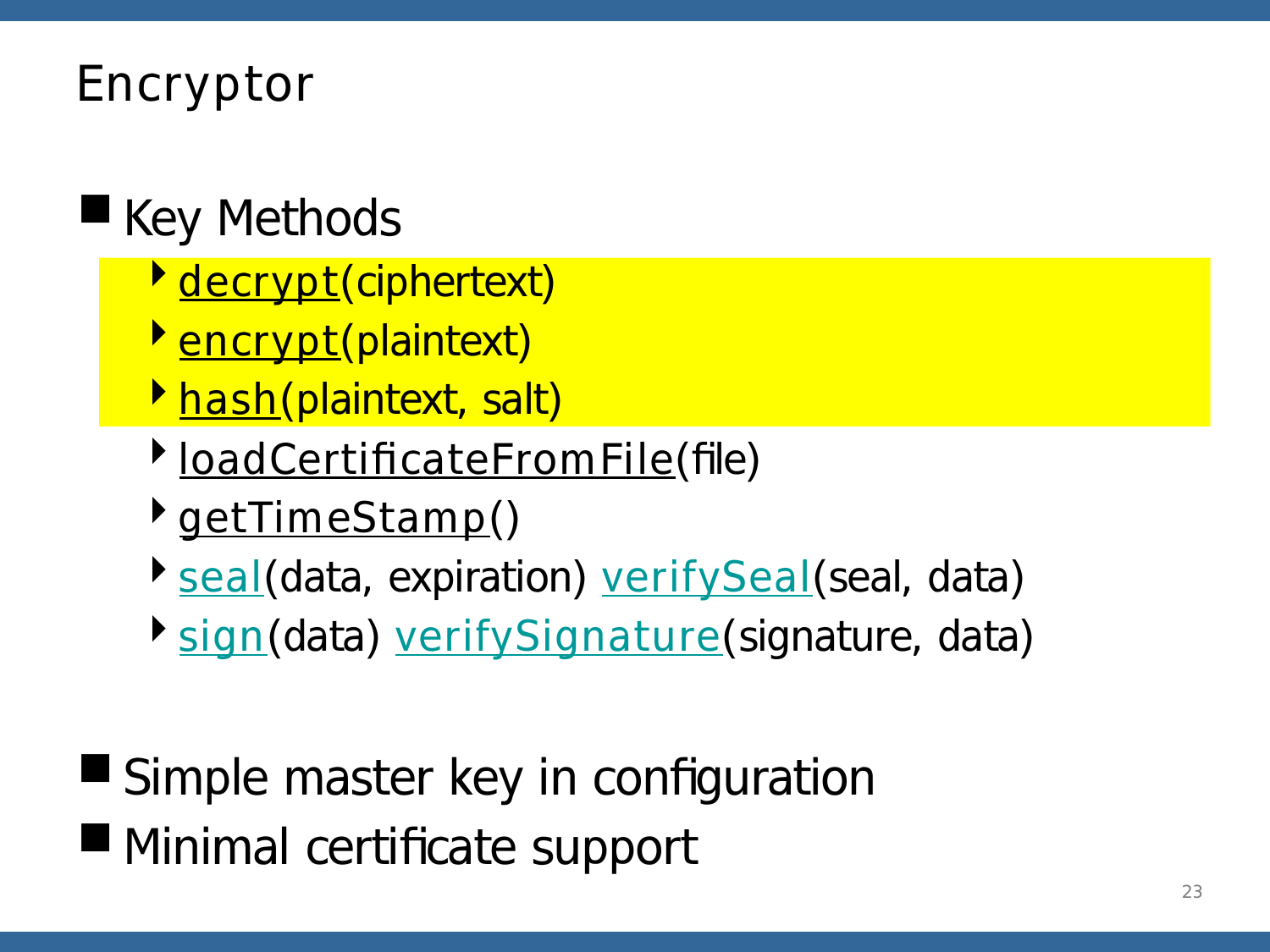

# Encryptor
Key Methods
decrypt(ciphertext)
encrypt(plaintext)
hash(plaintext, salt)
loadCertificateFromFile(file)
getTimeStamp()
seal(data, expiration) verifySeal(seal, data)
sign(data) verifySignature(signature, data)

Simple master key in configuration
Minimal certificate support

23